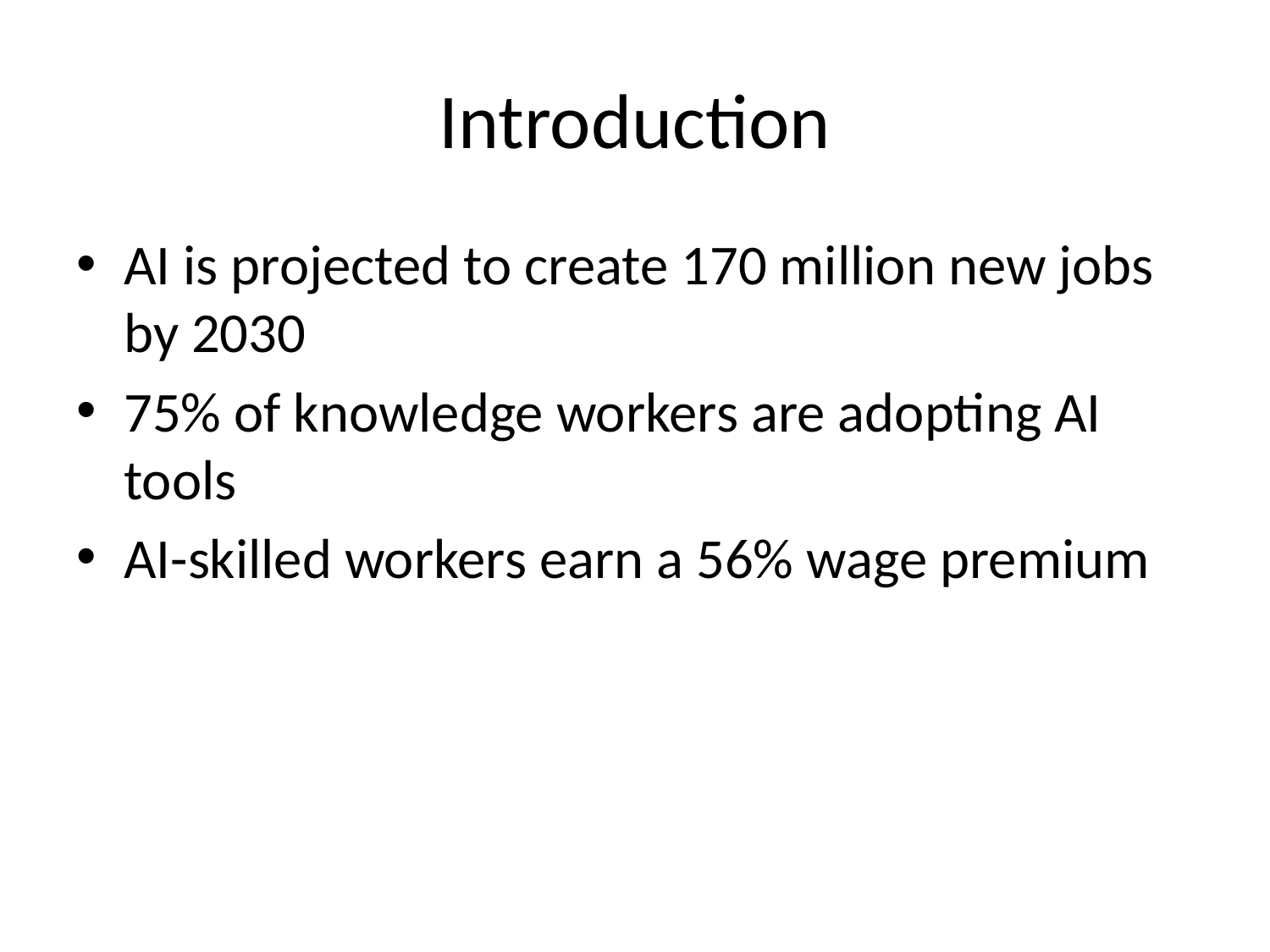

# Introduction
AI is projected to create 170 million new jobs by 2030
75% of knowledge workers are adopting AI tools
AI-skilled workers earn a 56% wage premium